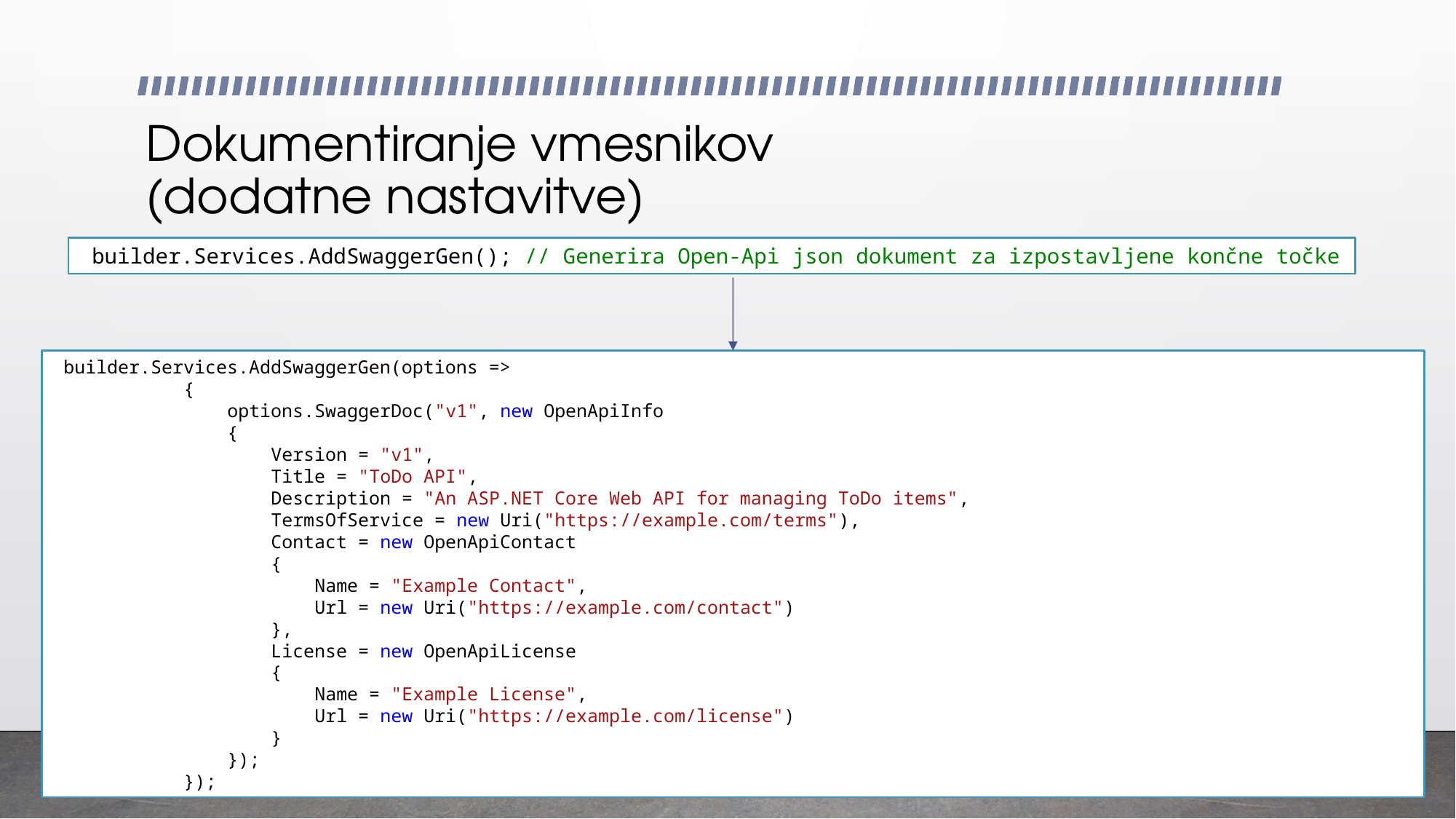

# Dokumentiranje vmesnikov (dodatne nastavitve)
 builder.Services.AddSwaggerGen(); // Generira Open-Api json dokument za izpostavljene končne točke
 builder.Services.AddSwaggerGen(options =>
            {
                options.SwaggerDoc("v1", new OpenApiInfo
                {
                    Version = "v1",
                    Title = "ToDo API",
                    Description = "An ASP.NET Core Web API for managing ToDo items",
                    TermsOfService = new Uri("https://example.com/terms"),
                    Contact = new OpenApiContact
                    {
                        Name = "Example Contact",
                        Url = new Uri("https://example.com/contact")
                    },
                    License = new OpenApiLicense
                    {
                        Name = "Example License",
                        Url = new Uri("https://example.com/license")
                    }
                });
            });